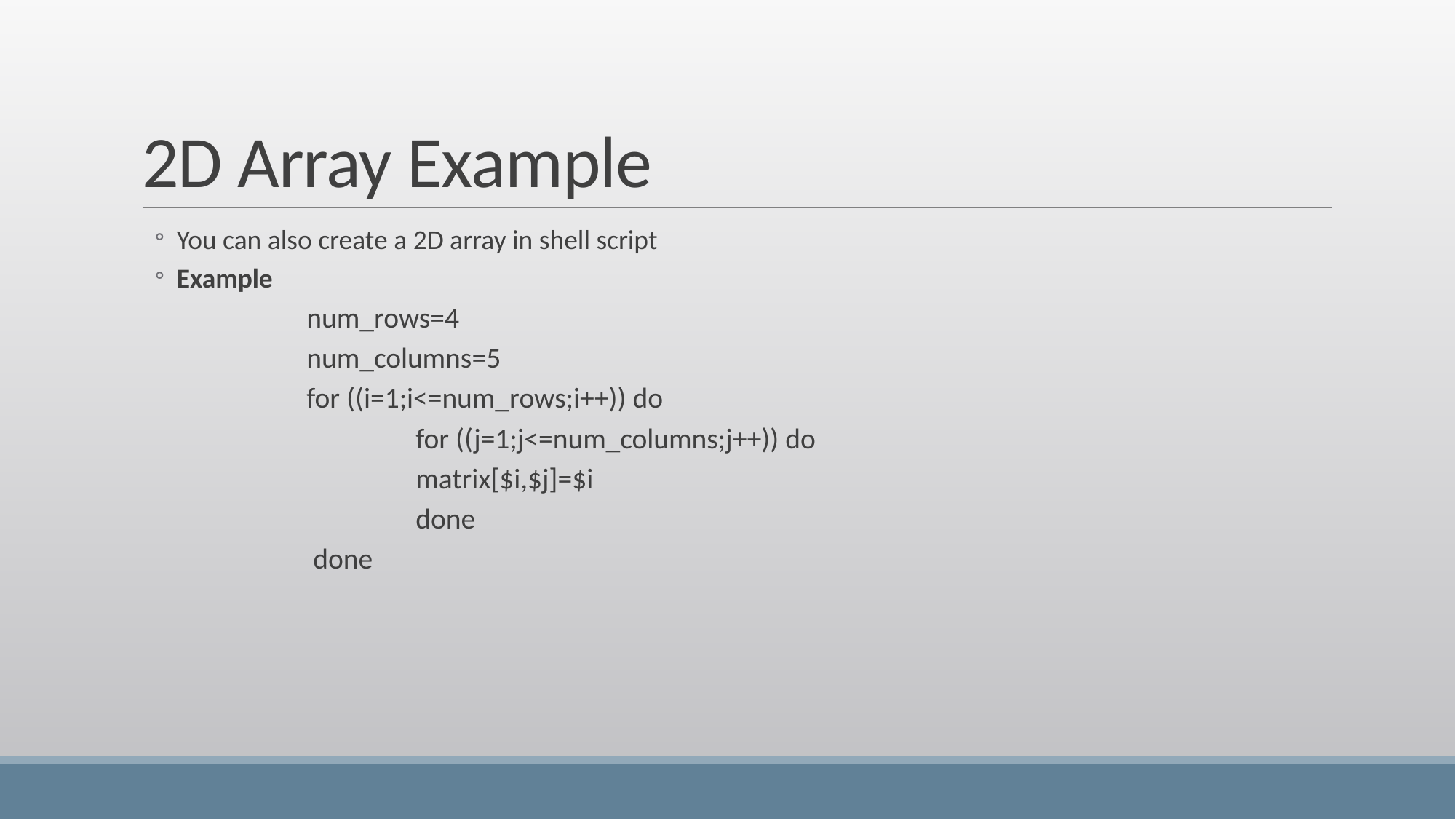

# 2D Array Example
You can also create a 2D array in shell script
Example
num_rows=4
num_columns=5
for ((i=1;i<=num_rows;i++)) do
	for ((j=1;j<=num_columns;j++)) do
        	matrix[$i,$j]=$i
 	done
 done